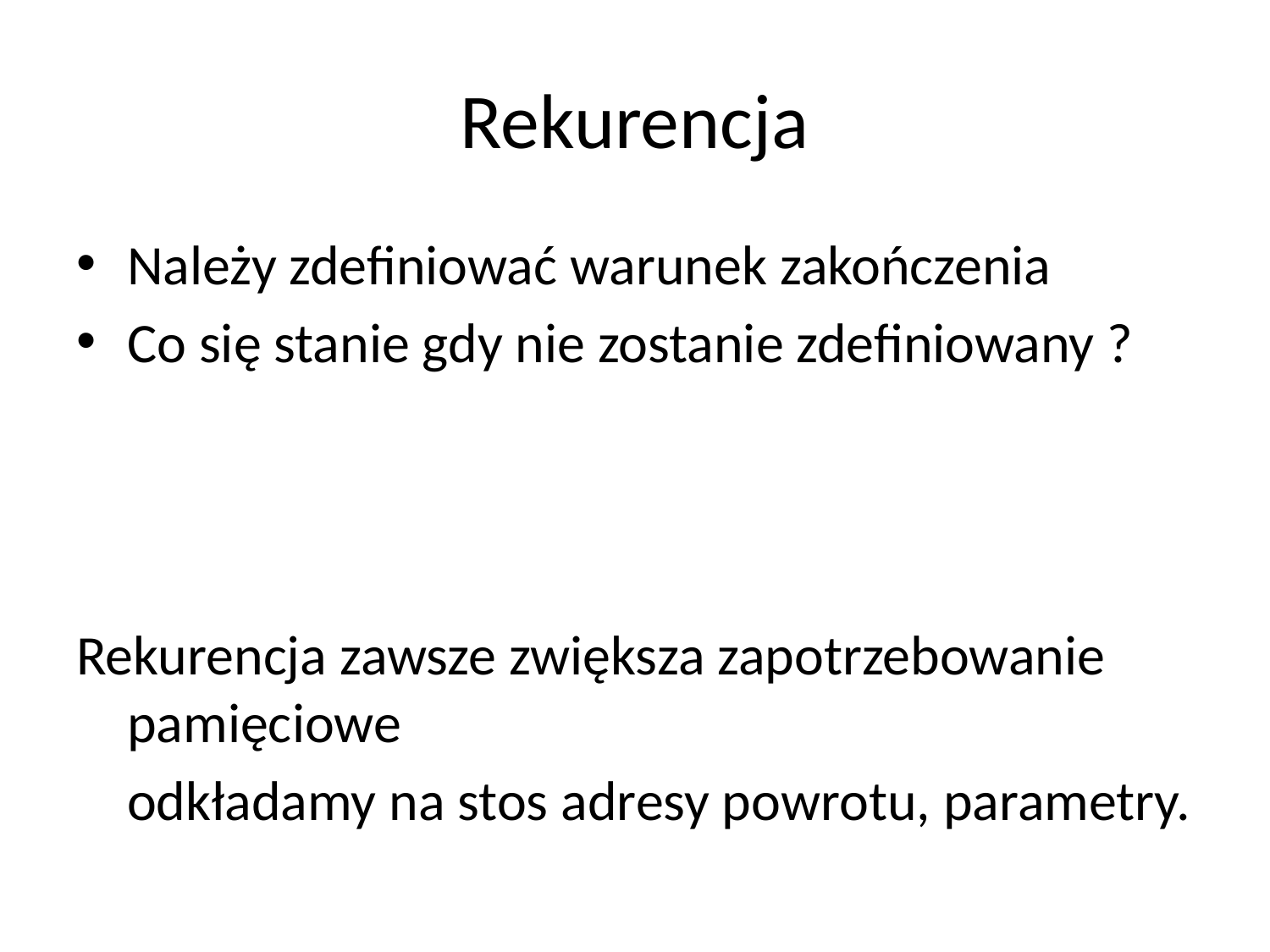

# Rekurencja
Należy zdefiniować warunek zakończenia
Co się stanie gdy nie zostanie zdefiniowany ?

Rekurencja zawsze zwiększa zapotrzebowanie pamięciowe
		odkładamy na stos adresy powrotu, parametry.